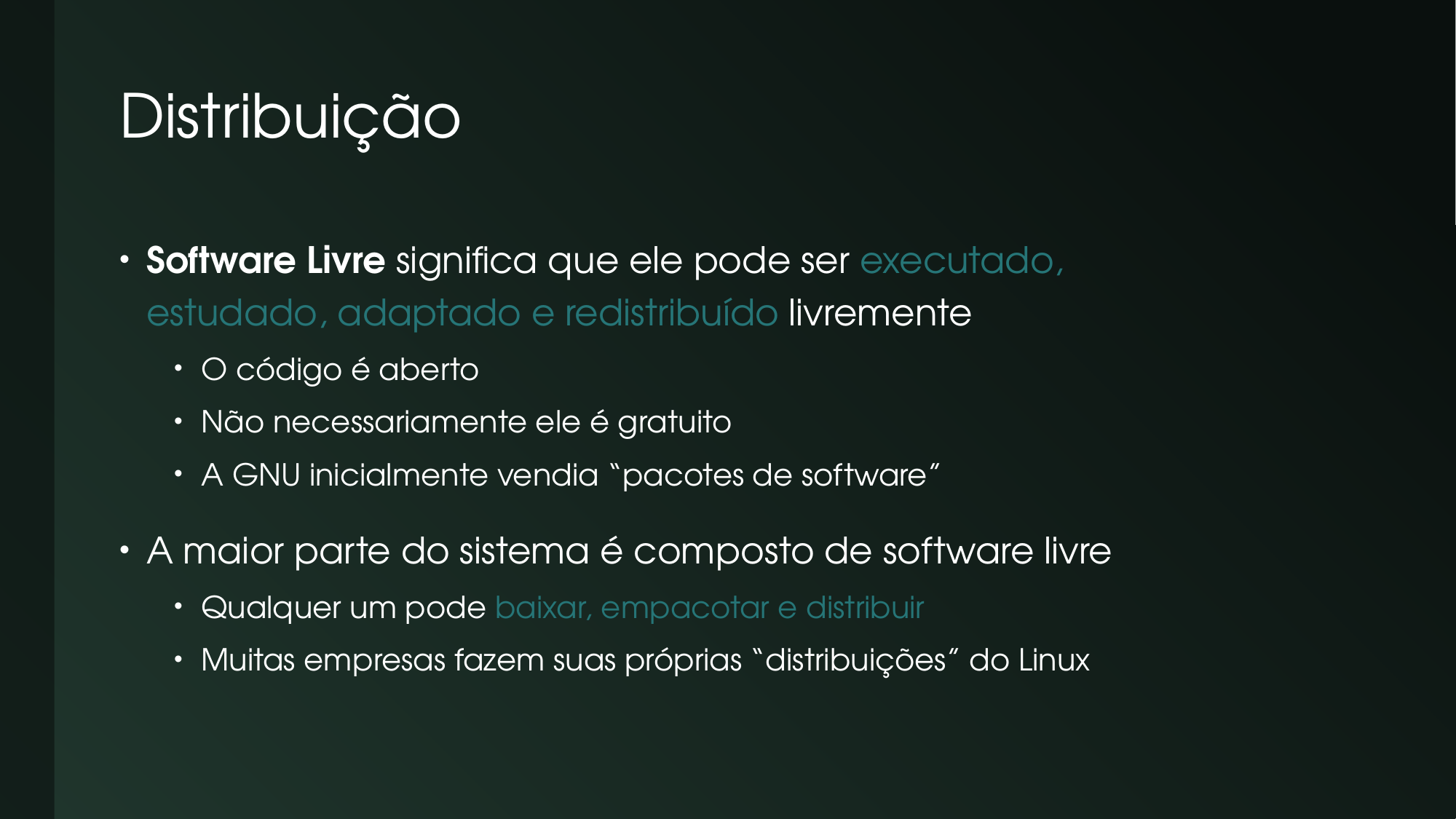

# Distribuição
Software Livre significa que ele pode ser executado,
estudado, adaptado e redistribuído livremente
O código é aberto
Não necessariamente ele é gratuito
A GNU inicialmente vendia “pacotes de software”
A maior parte do sistema é composto de software livre
Qualquer um pode baixar, empacotar e distribuir
Muitas empresas fazem suas próprias “distribuições” do Linux